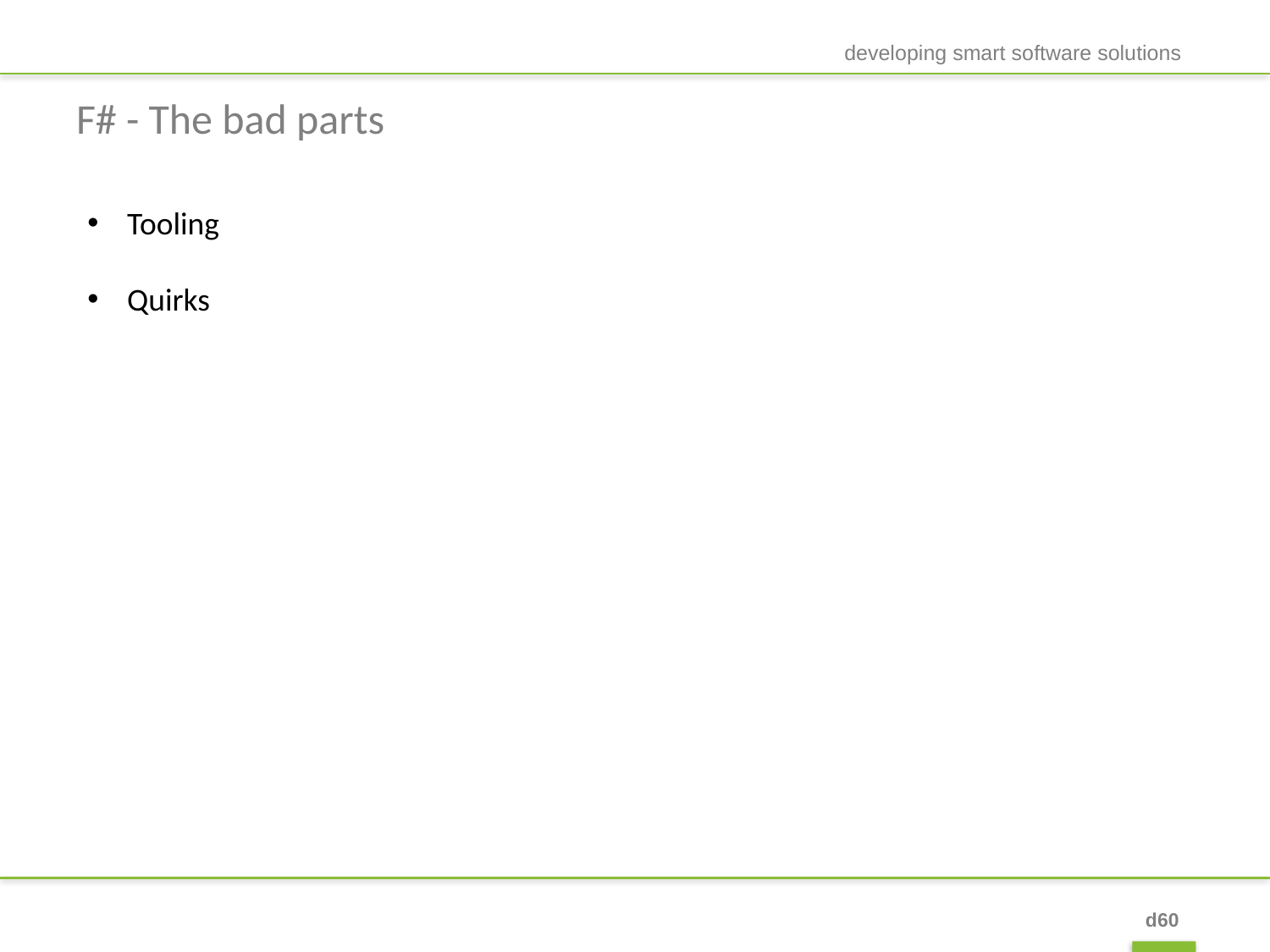

developing smart software solutions
# F# - The bad parts
Tooling

Quirks
d60